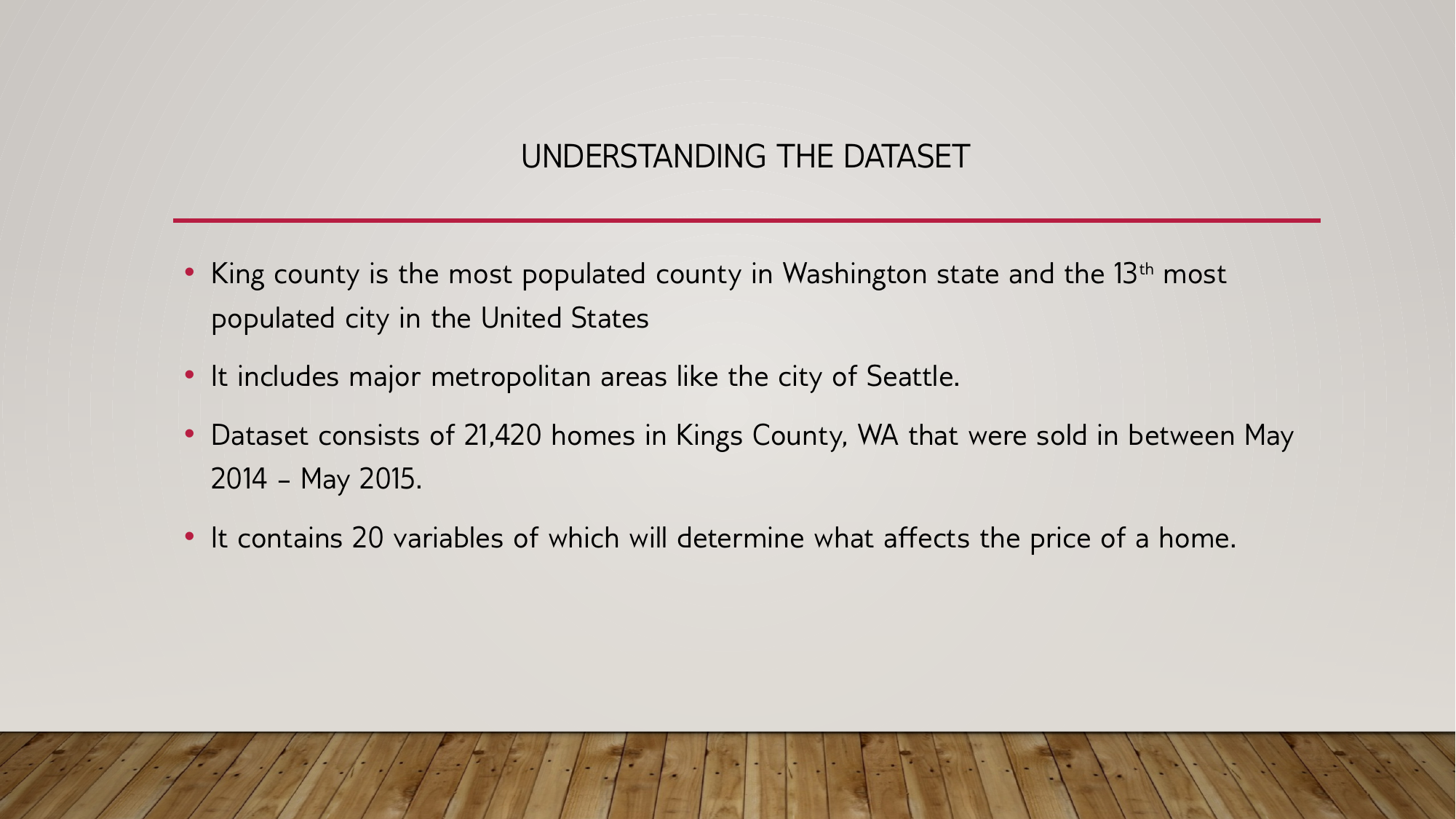

# Understanding the dataset
King county is the most populated county in Washington state and the 13th most populated city in the United States
It includes major metropolitan areas like the city of Seattle.
Dataset consists of 21,420 homes in Kings County, WA that were sold in between May 2014 – May 2015.
It contains 20 variables of which will determine what affects the price of a home.